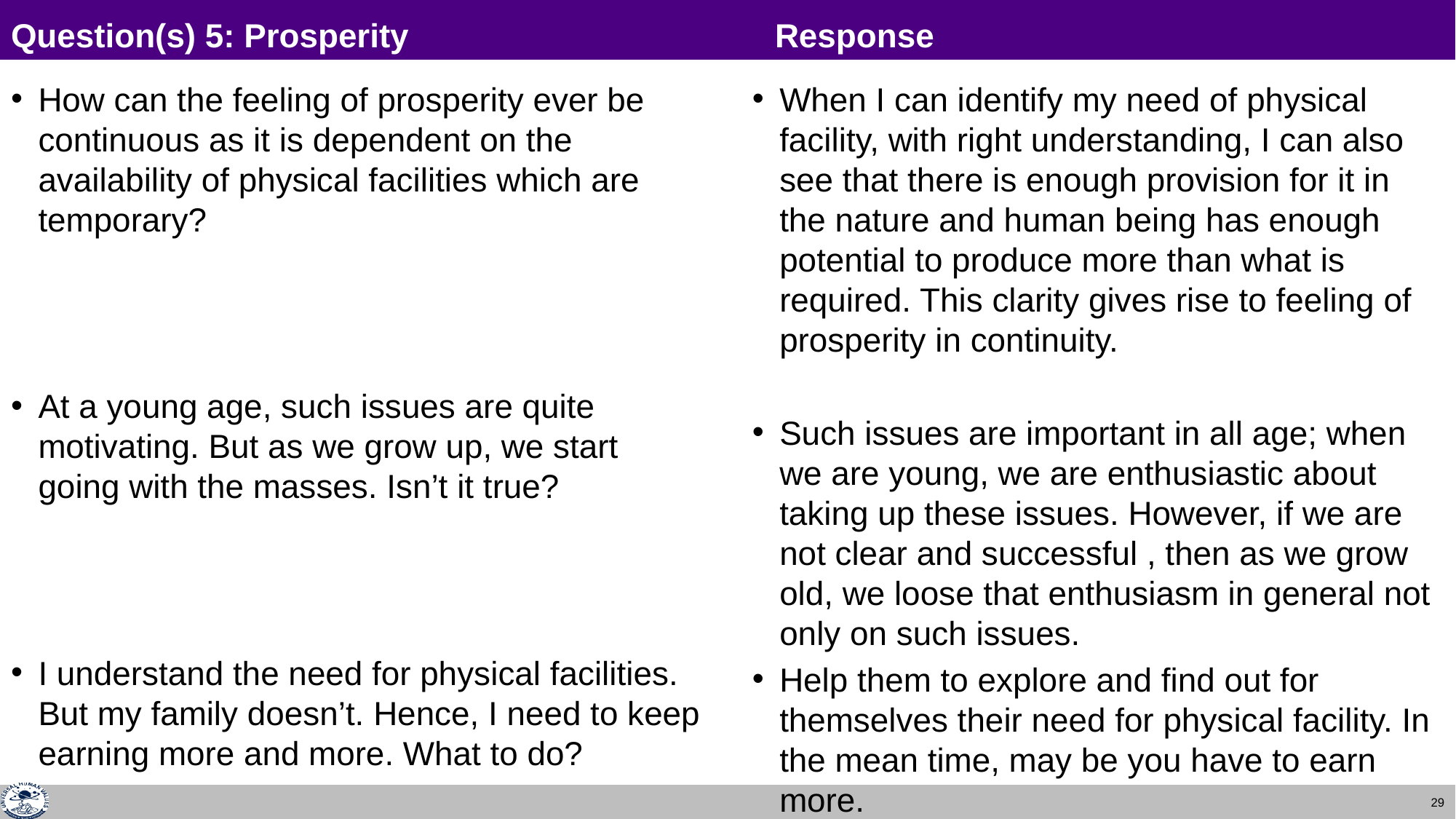

# Question(s) 5: Prosperity				Response
How can the feeling of prosperity ever be continuous as it is dependent on the availability of physical facilities which are temporary?

At a young age, such issues are quite motivating. But as we grow up, we start going with the masses. Isn’t it true?

I understand the need for physical facilities. But my family doesn’t. Hence, I need to keep earning more and more. What to do?

When I can identify my need of physical facility, with right understanding, I can also see that there is enough provision for it in the nature and human being has enough potential to produce more than what is required. This clarity gives rise to feeling of prosperity in continuity.

Such issues are important in all age; when we are young, we are enthusiastic about taking up these issues. However, if we are not clear and successful , then as we grow old, we loose that enthusiasm in general not only on such issues.
Help them to explore and find out for themselves their need for physical facility. In the mean time, may be you have to earn more.